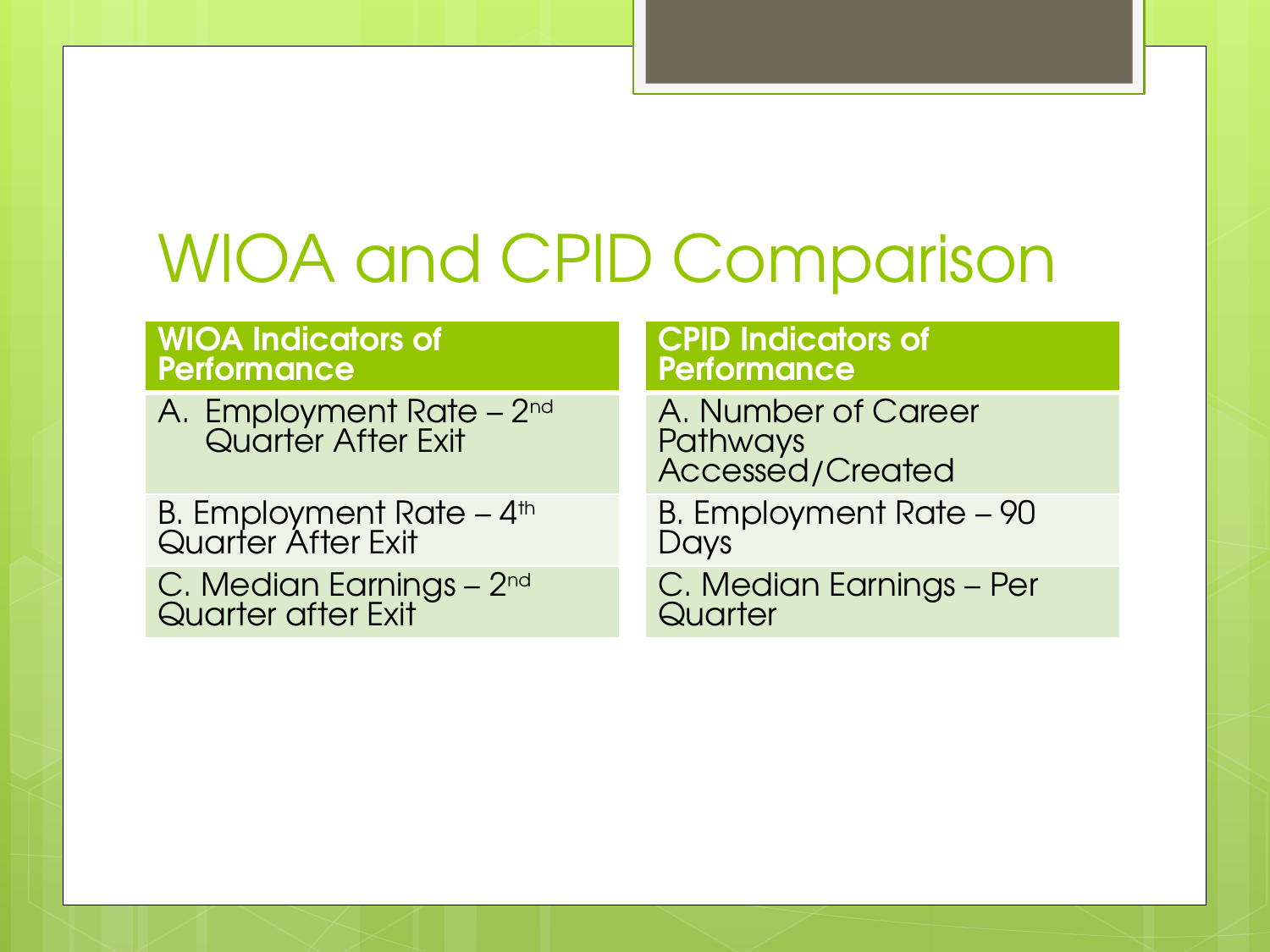

# WIOA and CPID Comparison
| WIOA Indicators of Performance |
| --- |
| Employment Rate – 2nd Quarter After Exit |
| B. Employment Rate – 4th Quarter After Exit |
| C. Median Earnings – 2nd Quarter after Exit |
| CPID Indicators of Performance |
| --- |
| A. Number of Career Pathways Accessed/Created |
| B. Employment Rate – 90 Days |
| C. Median Earnings – Per Quarter |